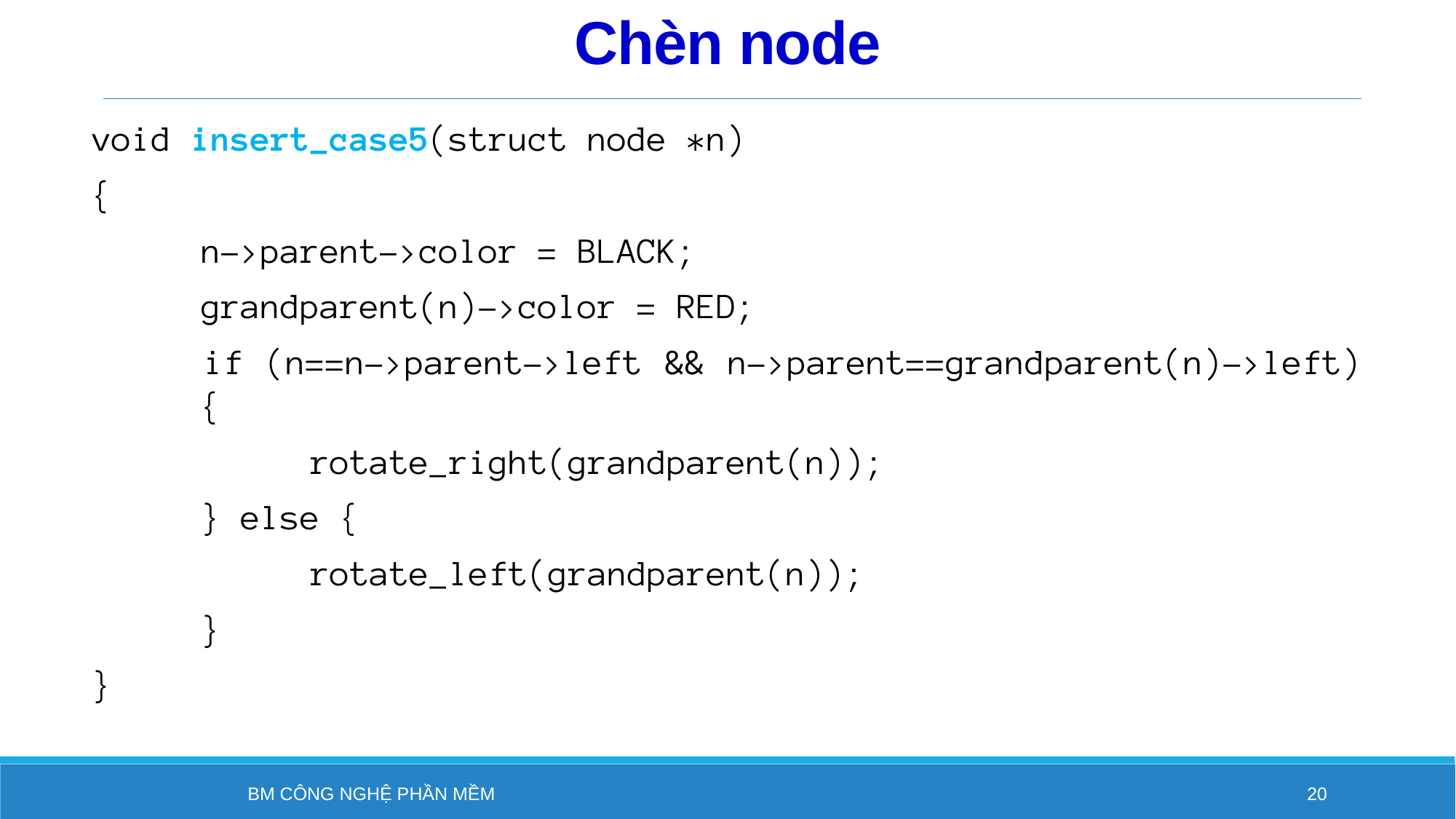

# Chèn node
void insert_case5(struct node *n)
{
 	n->parent->color = BLACK;
 	grandparent(n)->color = RED;
 	if (n==n->parent->left && n->parent==grandparent(n)->left) 	{
 		rotate_right(grandparent(n));
 	} else {
		rotate_left(grandparent(n));
	}
}

BM Công nghệ phần mềm
20